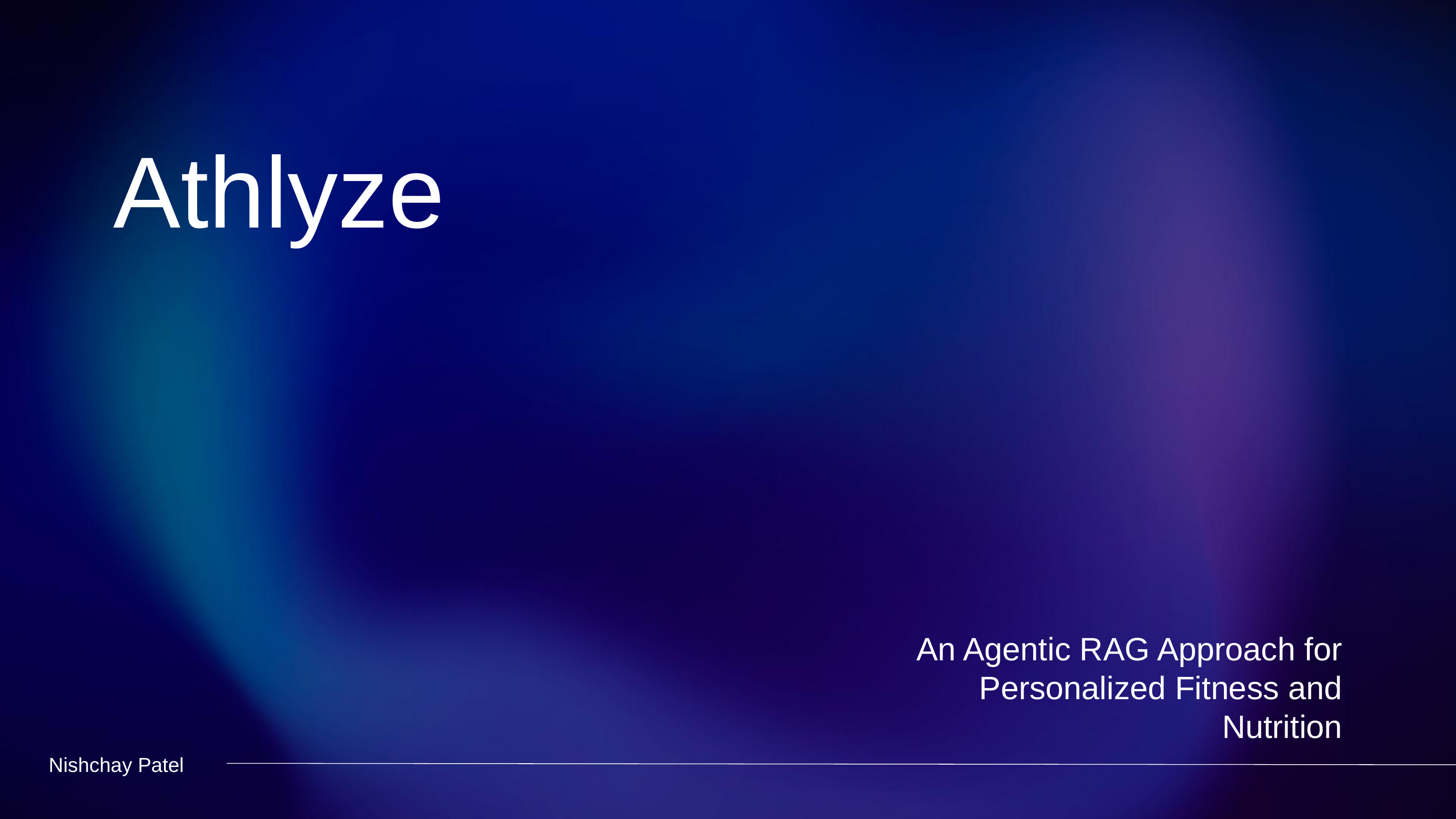

Athlyze

An Agentic RAG Approach for Personalized Fitness and Nutrition

Nishchay Patel